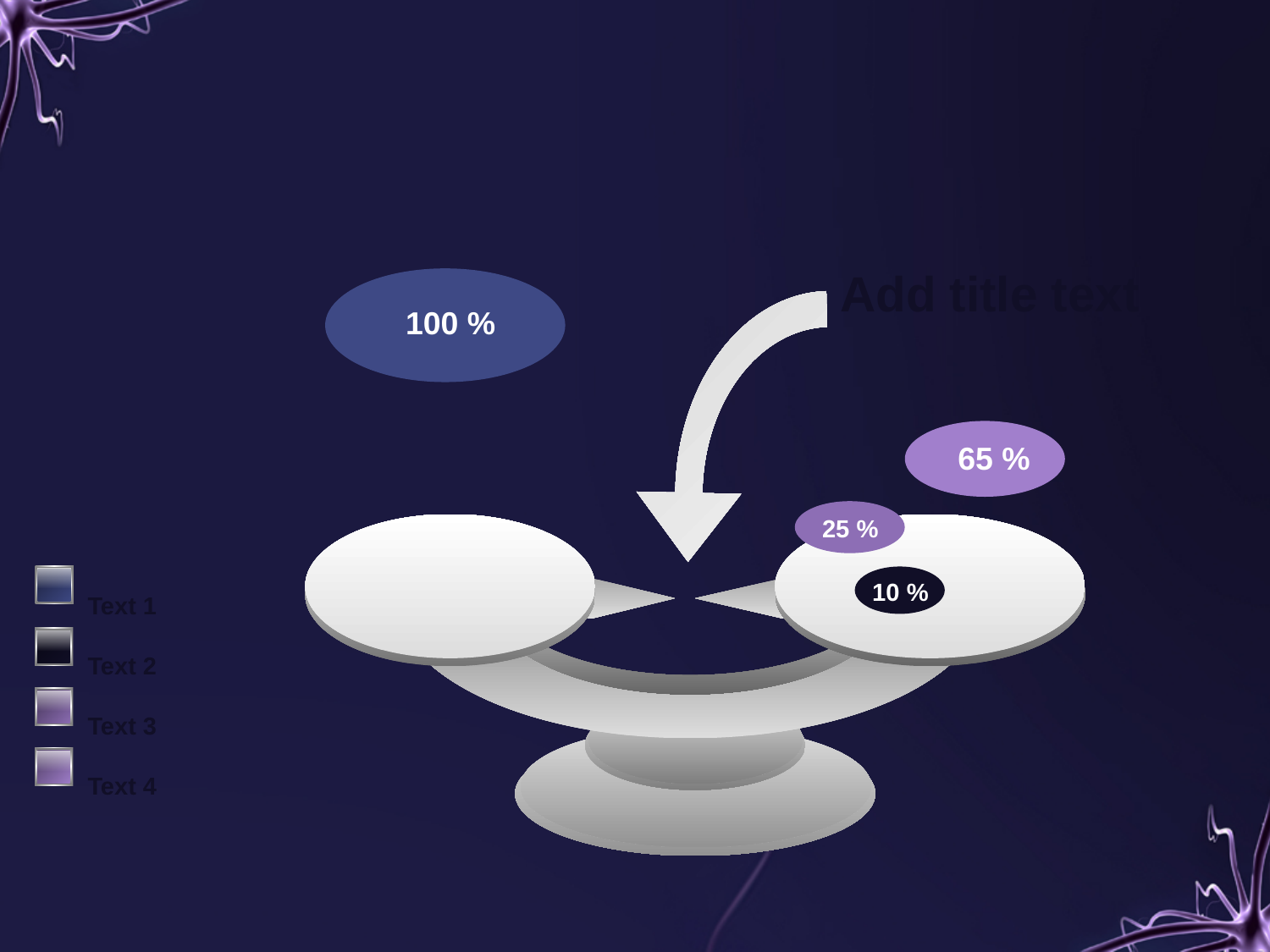

Add title text

100 %

65 %

25 %

Text 1

Text 2

Text 3

Text 4

10 %